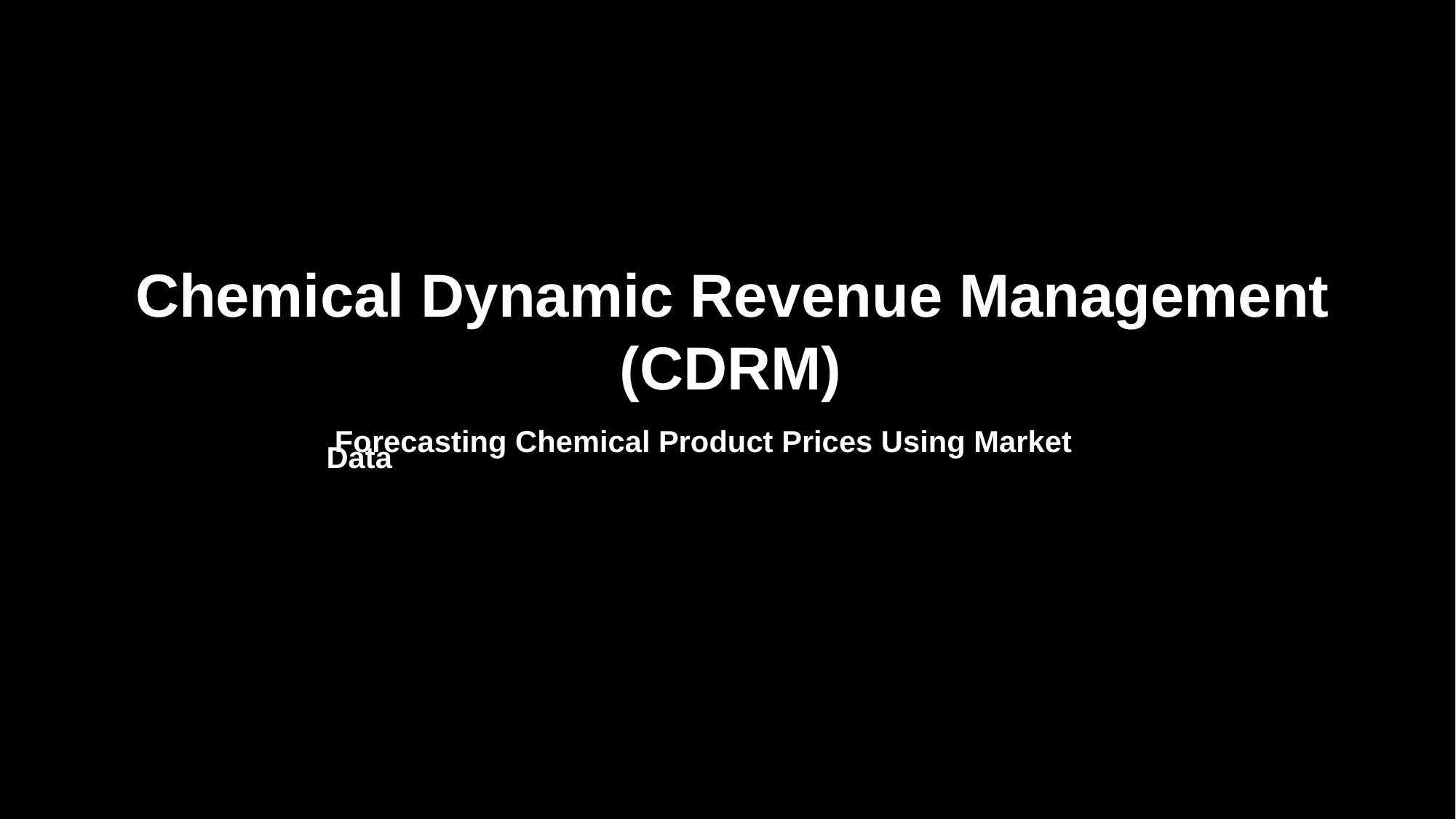

# Chemical Dynamic Revenue Management (CDRM)
 Forecasting Chemical Product Prices Using Market Data